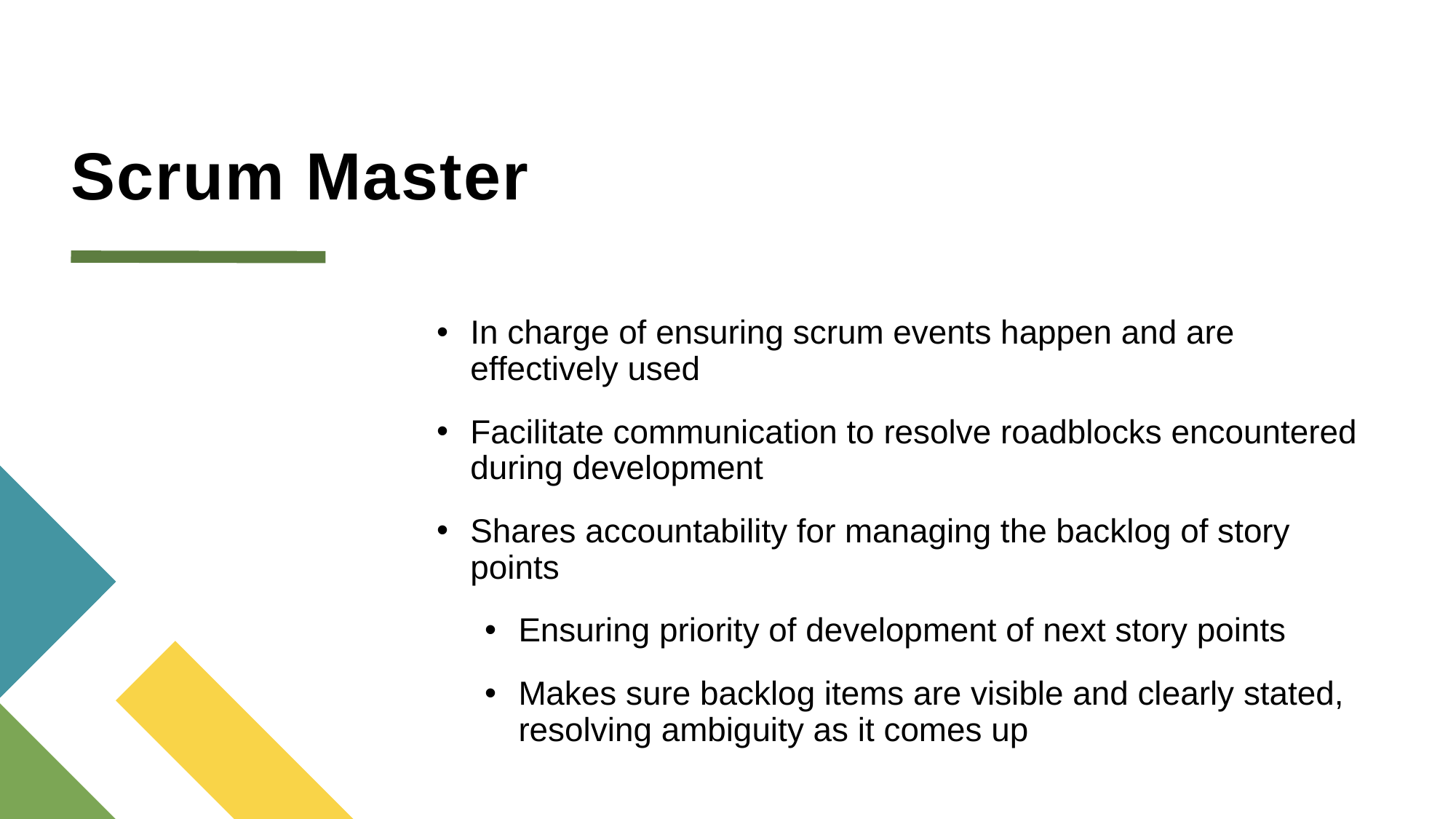

# Scrum Master
In charge of ensuring scrum events happen and are effectively used
Facilitate communication to resolve roadblocks encountered during development
Shares accountability for managing the backlog of story points
Ensuring priority of development of next story points
Makes sure backlog items are visible and clearly stated, resolving ambiguity as it comes up